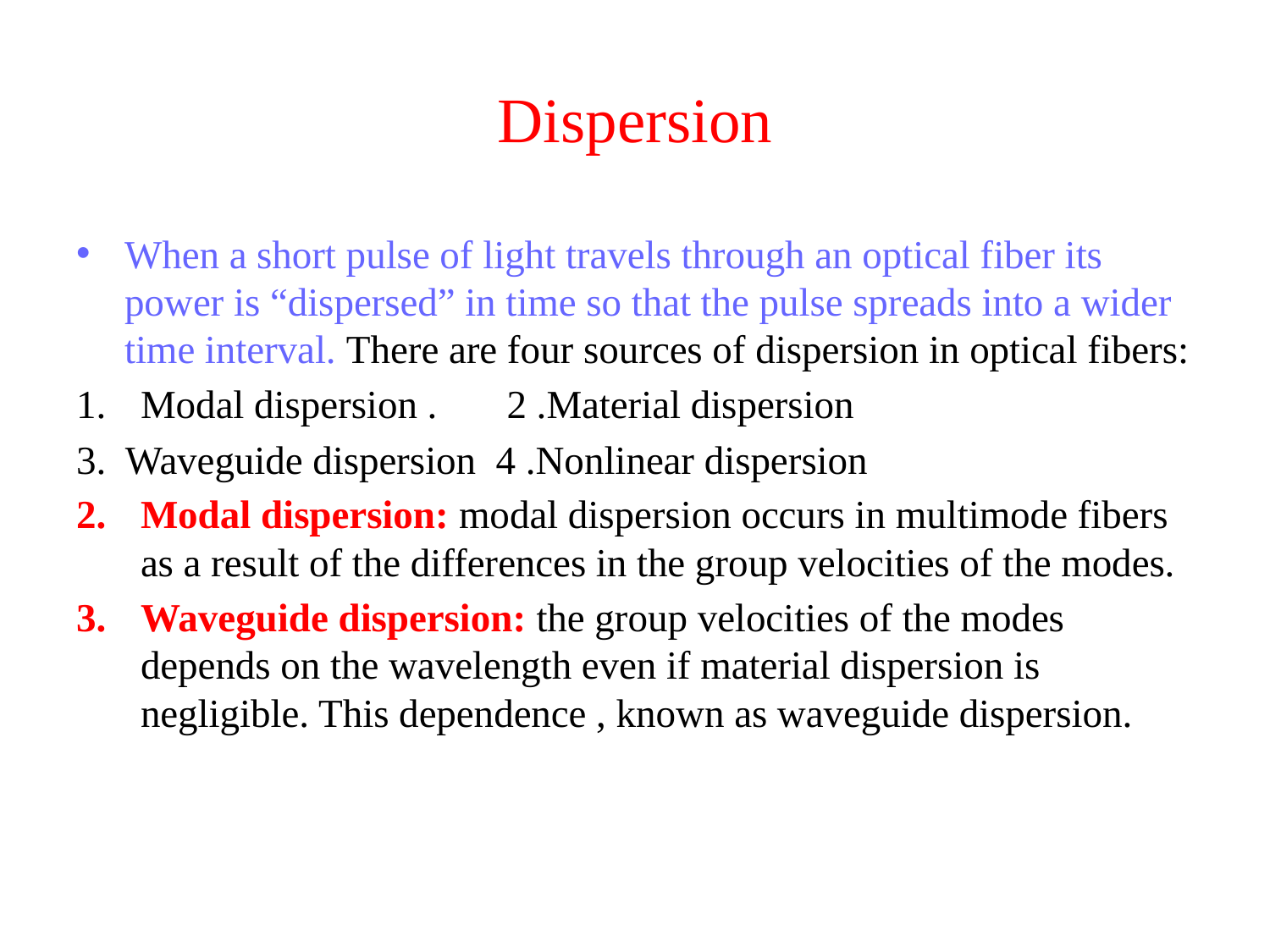

# Dispersion
When a short pulse of light travels through an optical fiber its power is “dispersed” in time so that the pulse spreads into a wider time interval. There are four sources of dispersion in optical fibers:
Modal dispersion .       2 .Material dispersion
3.  Waveguide dispersion  4 .Nonlinear dispersion
Modal dispersion: modal dispersion occurs in multimode fibers as a result of the differences in the group velocities of the modes.
Waveguide dispersion: the group velocities of the modes depends on the wavelength even if material dispersion is negligible. This dependence , known as waveguide dispersion.